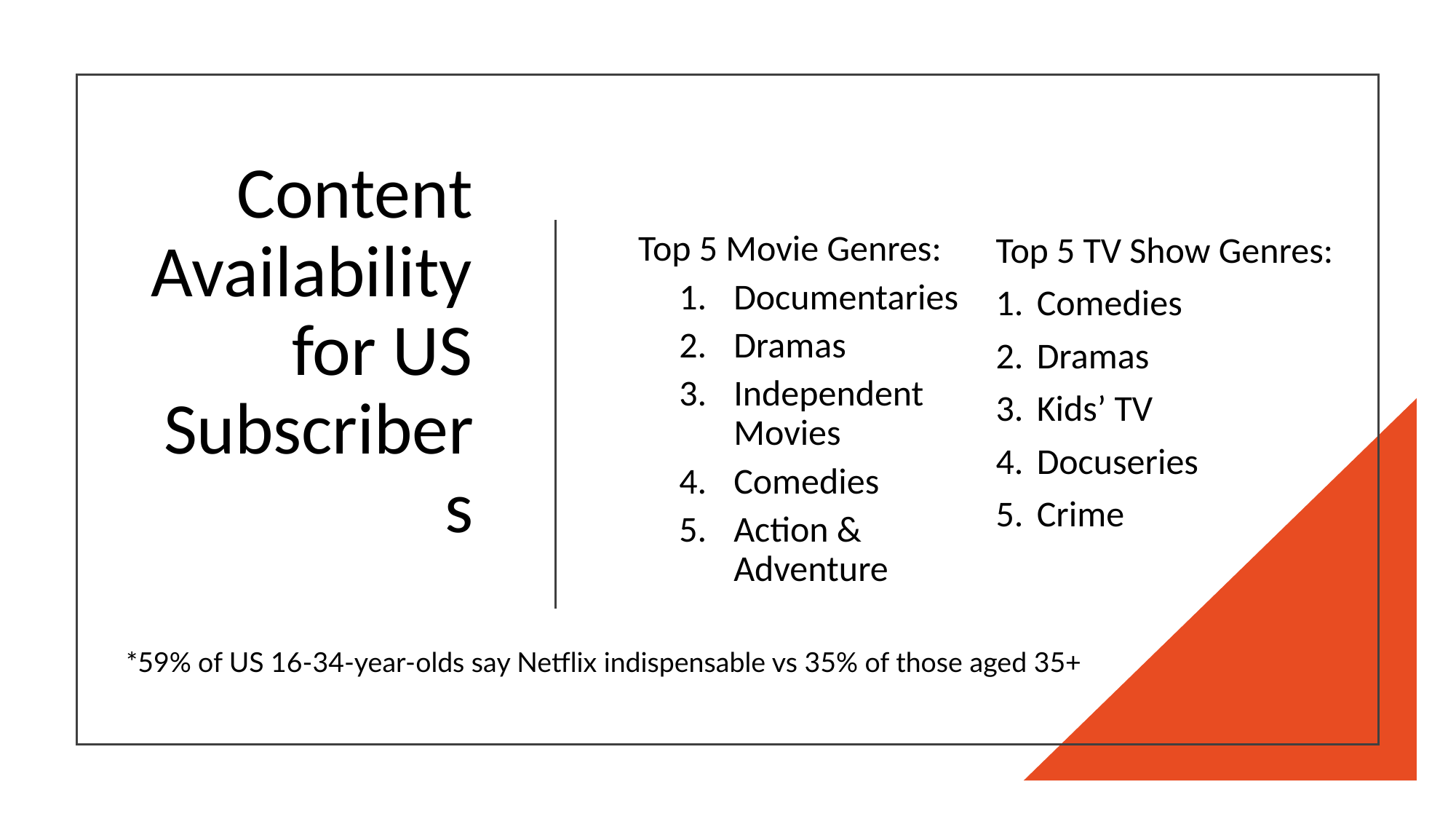

Content Availability for US Subscribers
Top 5 Movie Genres:
Documentaries
Dramas
Independent Movies
Comedies
Action & Adventure
Top 5 TV Show Genres:
Comedies
Dramas
Kids’ TV
Docuseries
Crime

*59% of US 16-34-year-olds say Netflix indispensable vs 35% of those aged 35+